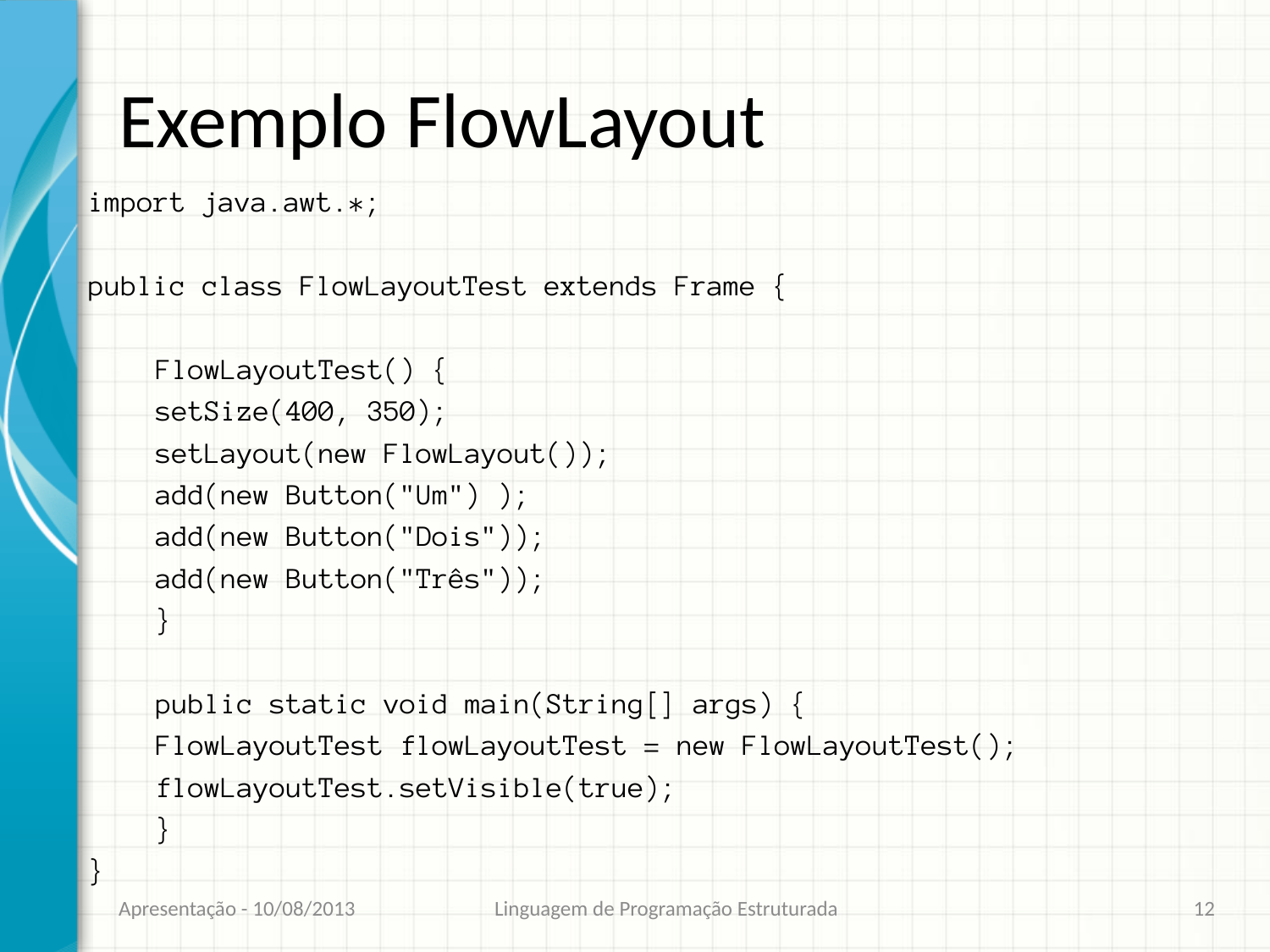

# Exemplo FlowLayout
import java.awt.*;

public class FlowLayoutTest extends Frame {

	FlowLayoutTest() {
		setSize(400, 350);
		setLayout(new FlowLayout());
		add(new Button("Um") );
		add(new Button("Dois"));
		add(new Button("Três"));
	}

	public static void main(String[] args) {
		FlowLayoutTest flowLayoutTest = new FlowLayoutTest();
		flowLayoutTest.setVisible(true);
	}
}
Apresentação - 10/08/2013
Linguagem de Programação Estruturada
12